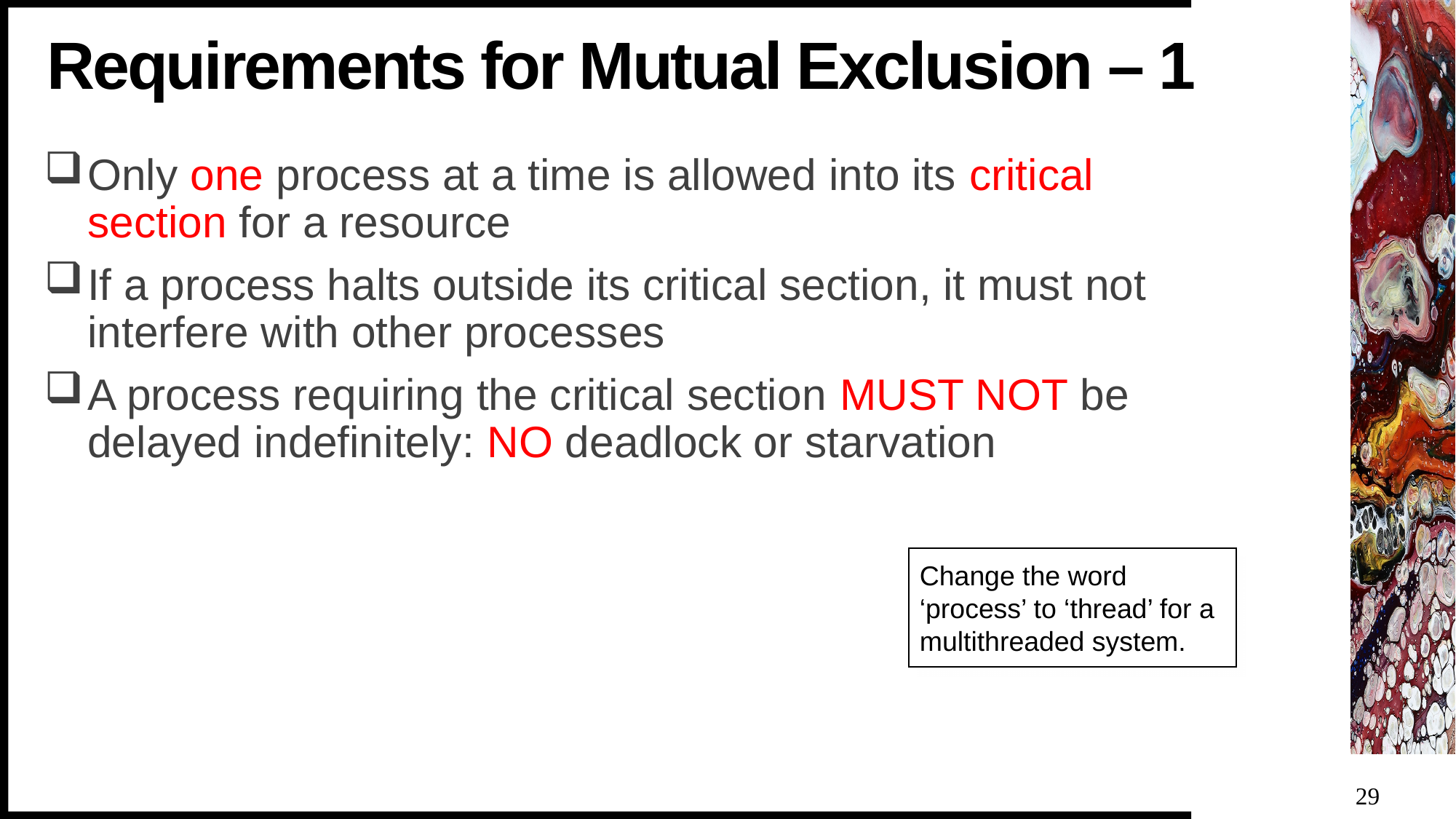

# Requirements for Mutual Exclusion – 1
Only one process at a time is allowed into its critical section for a resource
If a process halts outside its critical section, it must not interfere with other processes
A process requiring the critical section MUST NOT be delayed indefinitely: NO deadlock or starvation

Change the word ‘process’ to ‘thread’ for a multithreaded system.
29